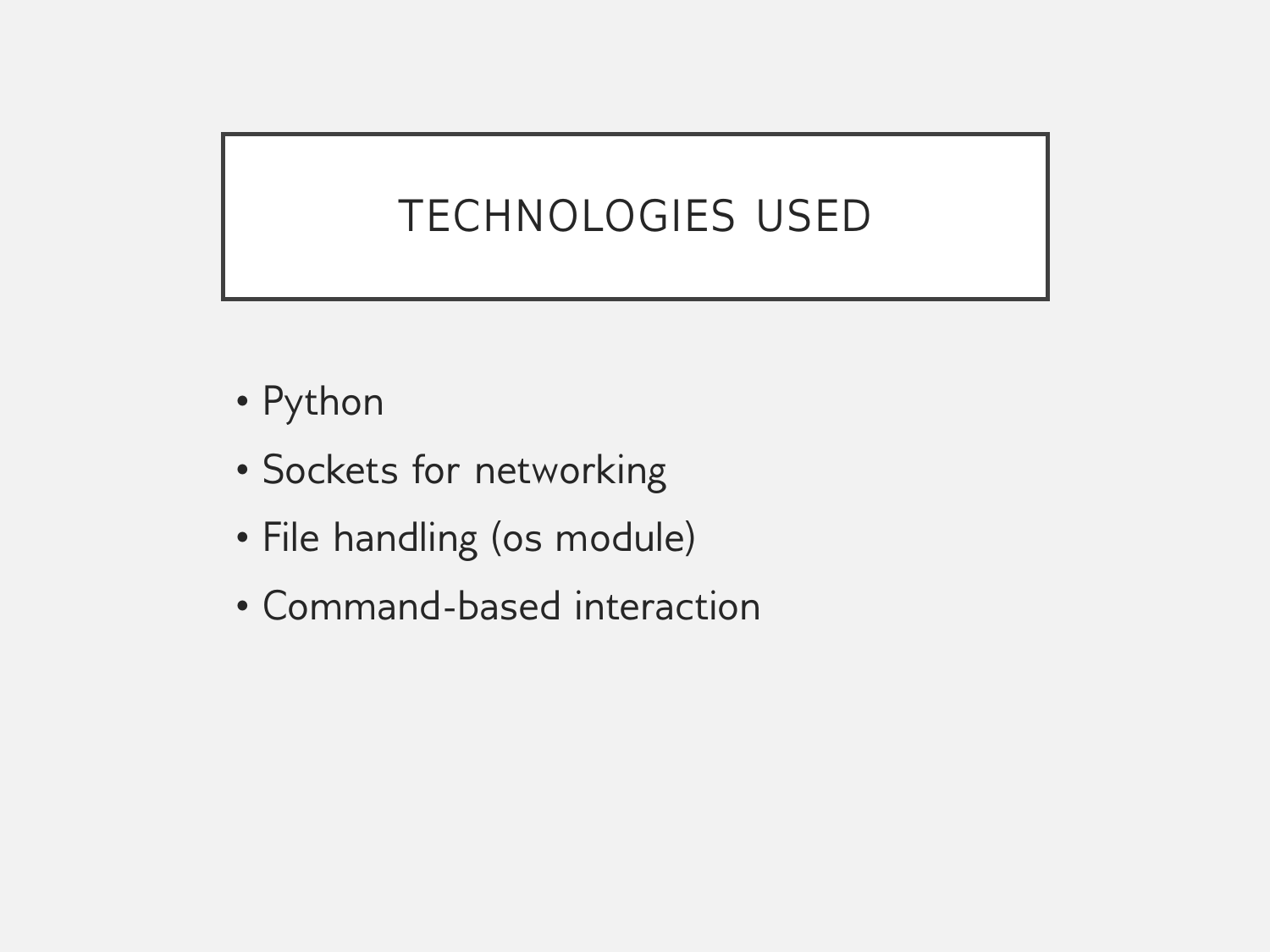

# Technologies Used
• Python
• Sockets for networking
• File handling (os module)
• Command-based interaction